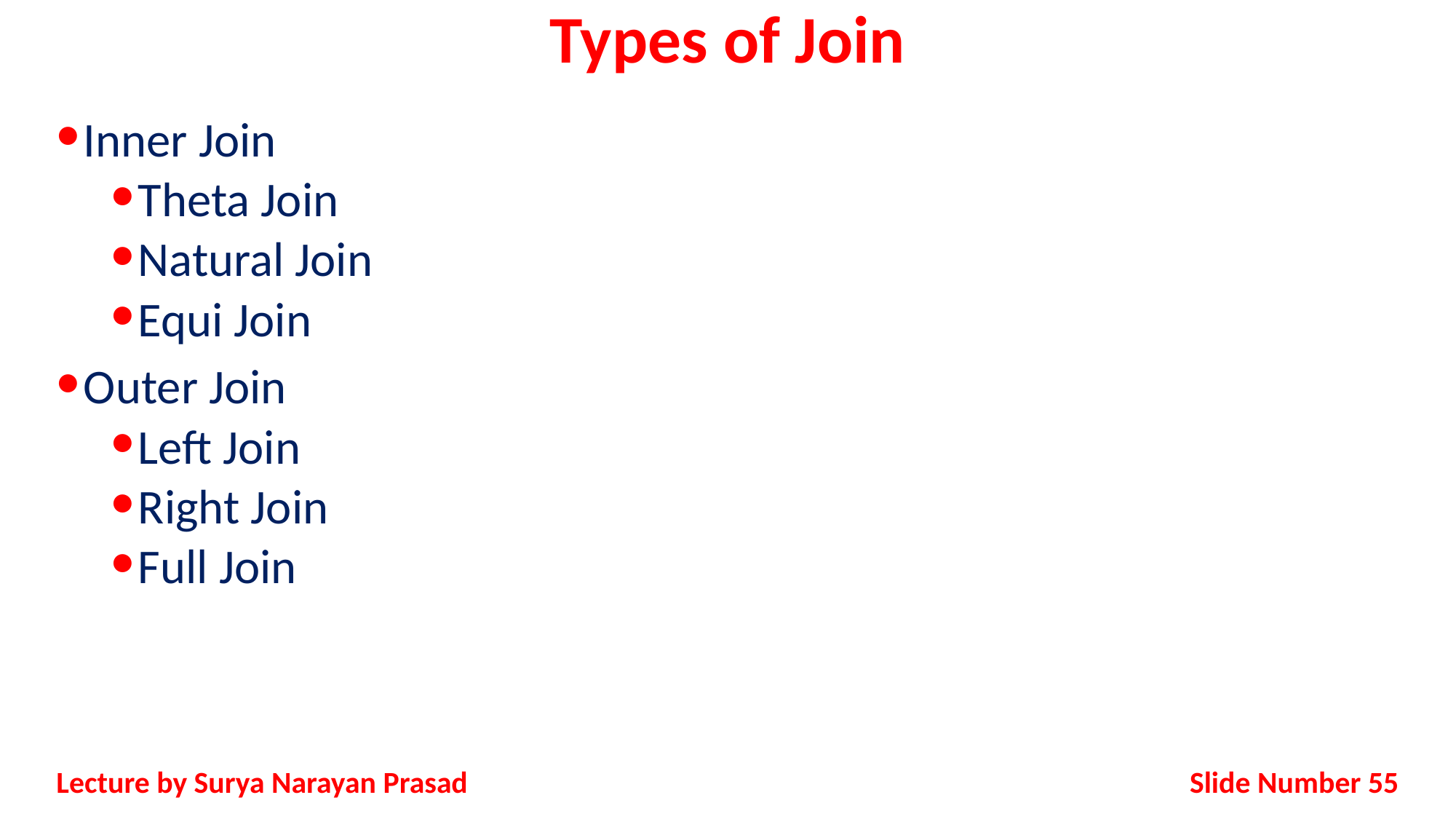

# Types of Join
Inner Join
Theta Join
Natural Join
Equi Join
Outer Join
Left Join
Right Join
Full Join
Slide Number 55
Lecture by Surya Narayan Prasad